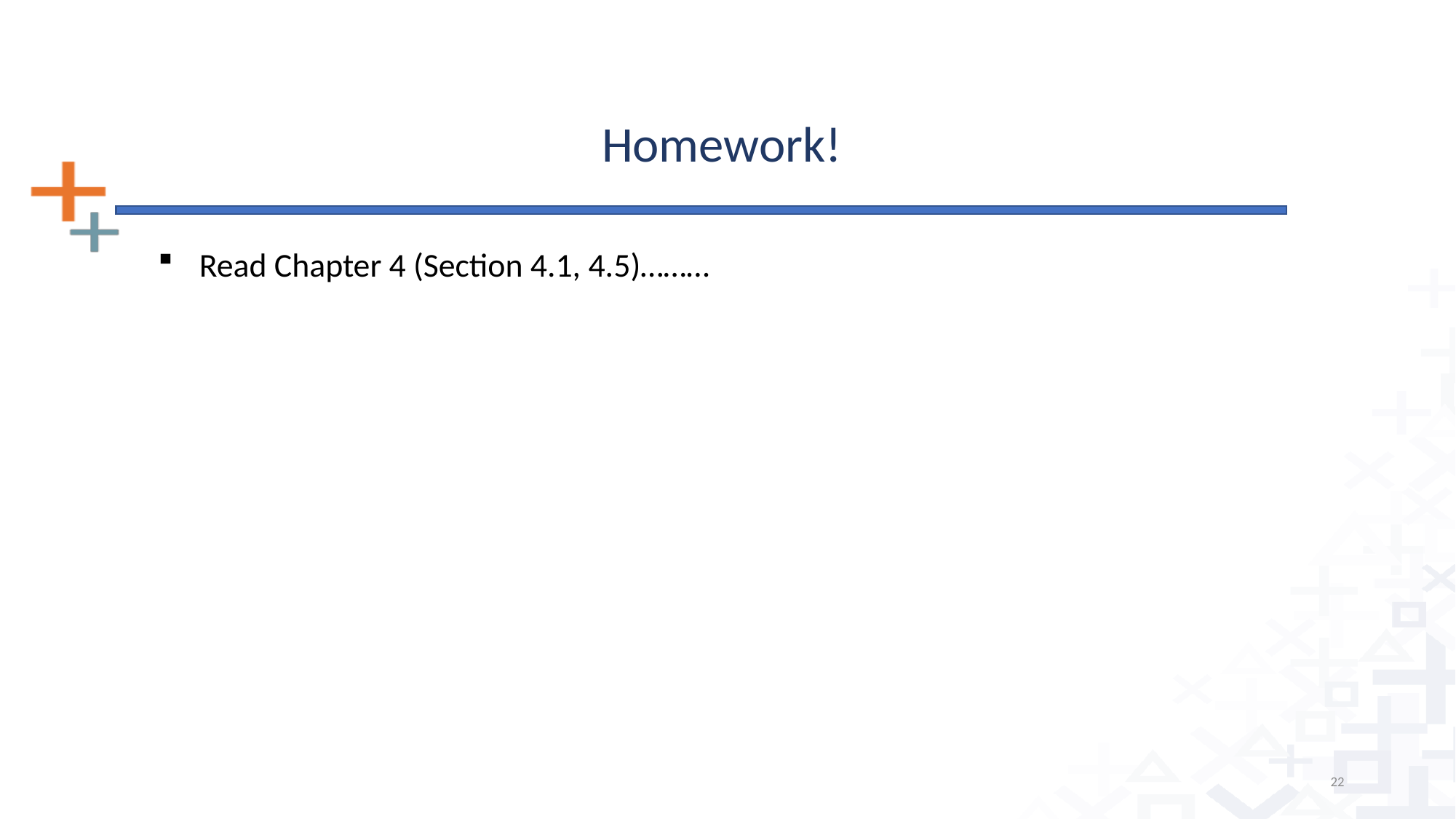

Homework!
Read Chapter 4 (Section 4.1, 4.5)………

22